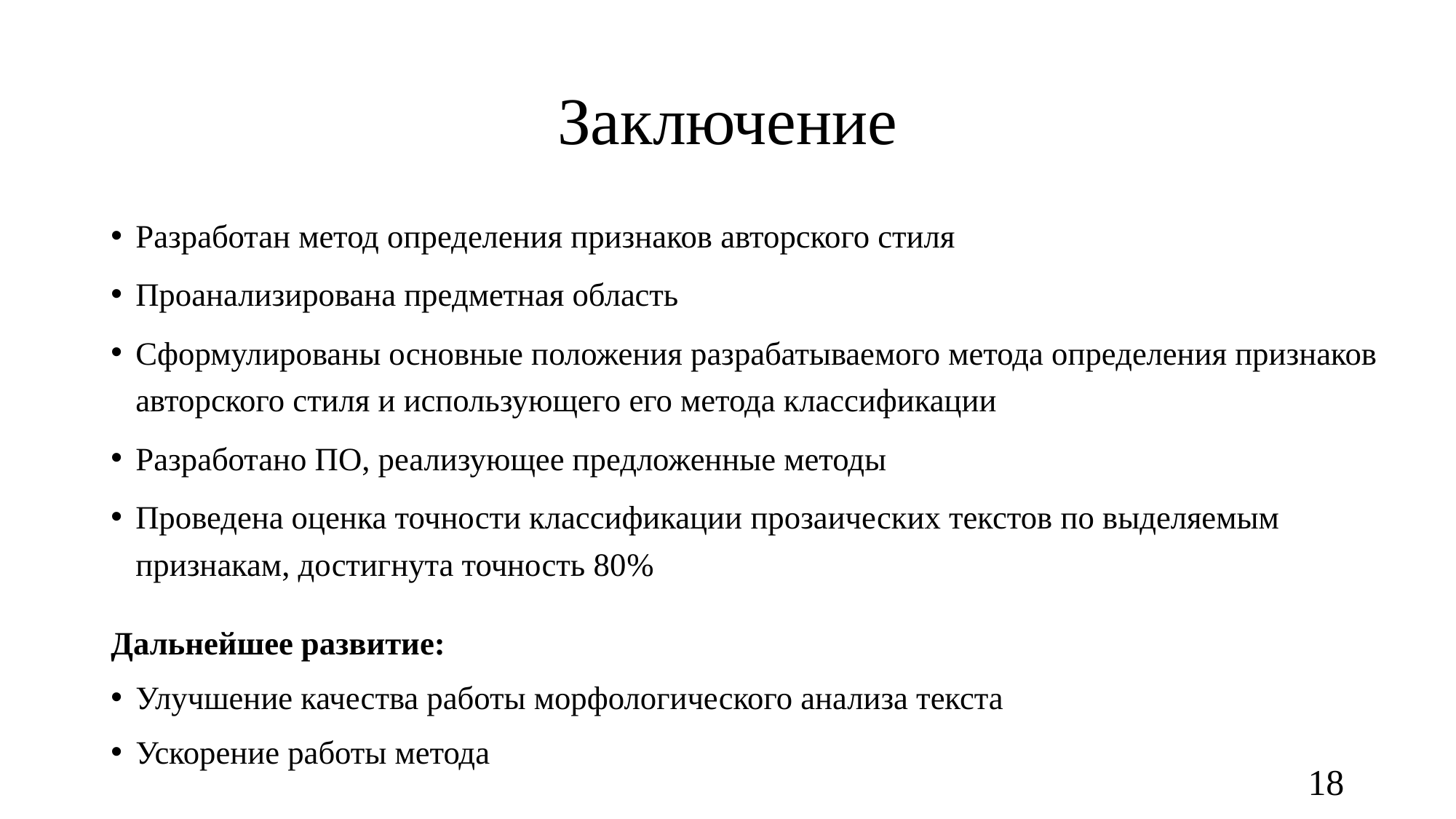

# Заключение
Разработан метод определения признаков авторского стиля
Проанализирована предметная область
Сформулированы основные положения разрабатываемого метода определения признаков авторского стиля и использующего его метода классификации
Разработано ПО, реализующее предложенные методы
Проведена оценка точности классификации прозаических текстов по выделяемым признакам, достигнута точность 80%

Дальнейшее развитие:
Улучшение качества работы морфологического анализа текста
Ускорение работы метода
18